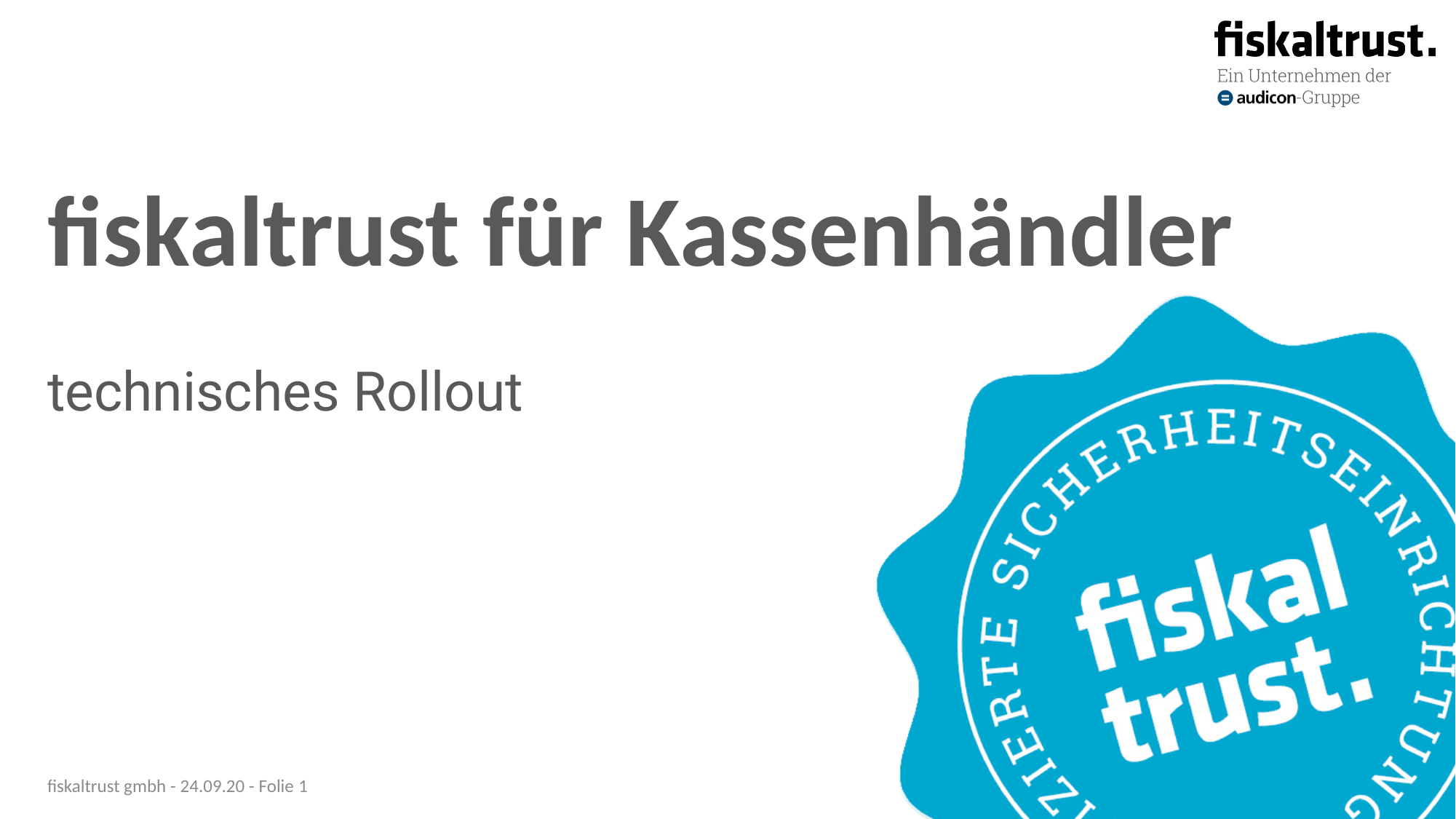

# fiskaltrust für Kassenhändler
technisches Rollout
fiskaltrust gmbh - 24.09.20 - Folie 1